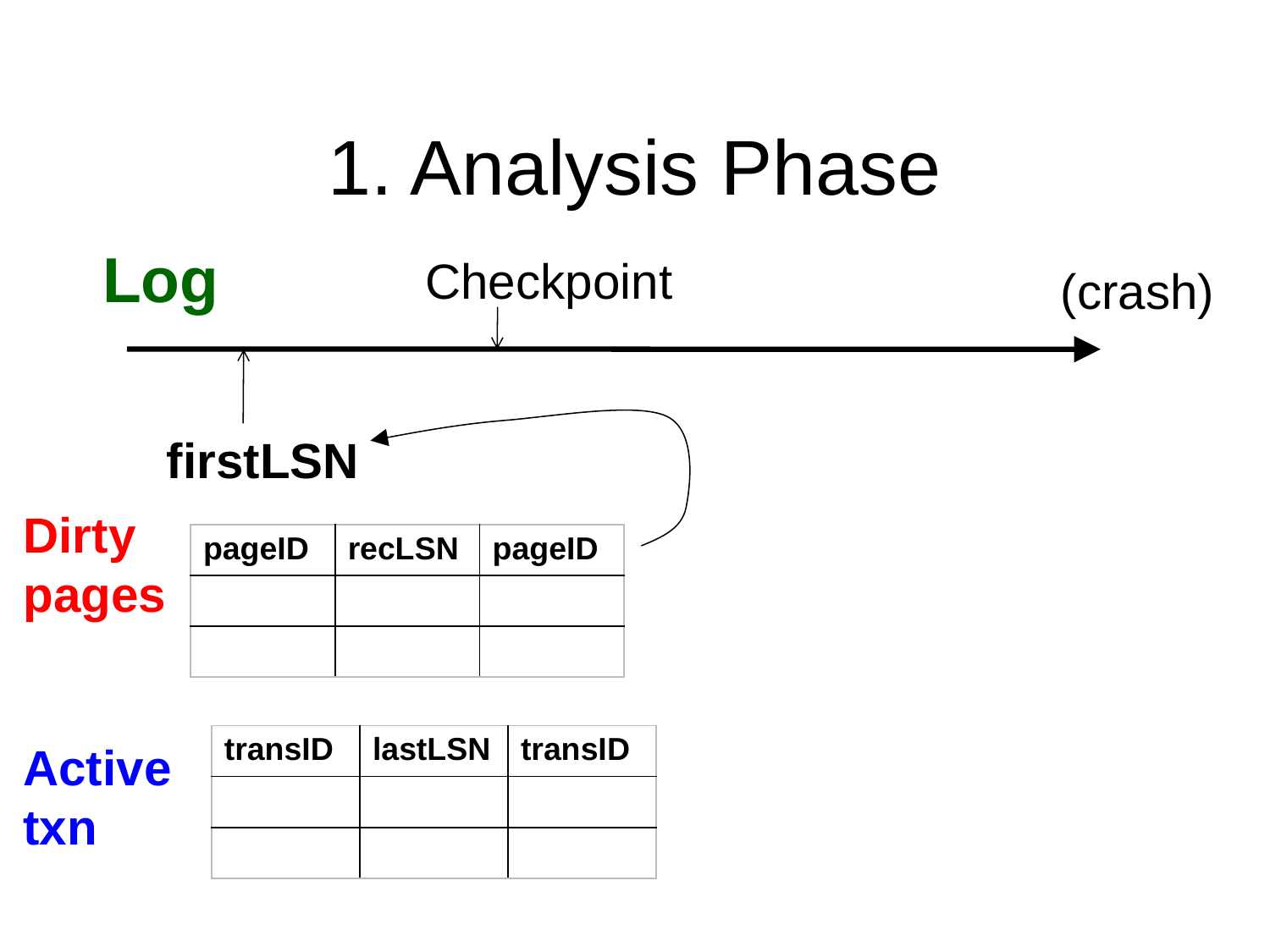

# 1. Analysis Phase
Log
Checkpoint
(crash)

firstLSN
Dirty
pages
| pageID | recLSN | pageID |
| --- | --- | --- |
|  |  |  |
|  |  |  |
| transID | lastLSN | transID |
| --- | --- | --- |
|  |  |  |
|  |  |  |
Active
txn